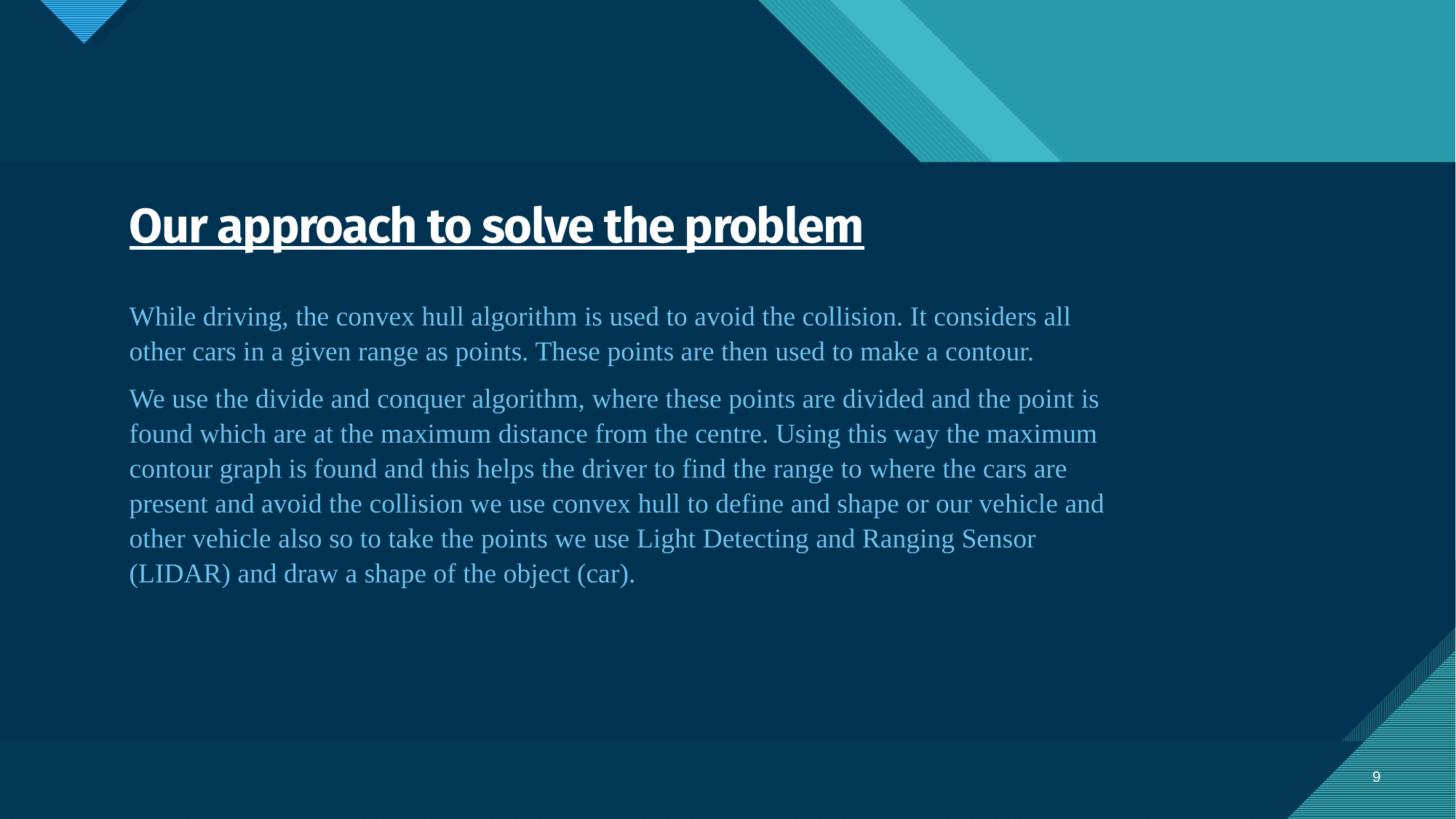

# Our approach to solve the problem
While driving, the convex hull algorithm is used to avoid the collision. It considers all other cars in a given range as points. These points are then used to make a contour.
We use the divide and conquer algorithm, where these points are divided and the point is found which are at the maximum distance from the centre. Using this way the maximum contour graph is found and this helps the driver to find the range to where the cars are present and avoid the collision we use convex hull to define and shape or our vehicle and other vehicle also so to take the points we use Light Detecting and Ranging Sensor (LIDAR) and draw a shape of the object (car).
9